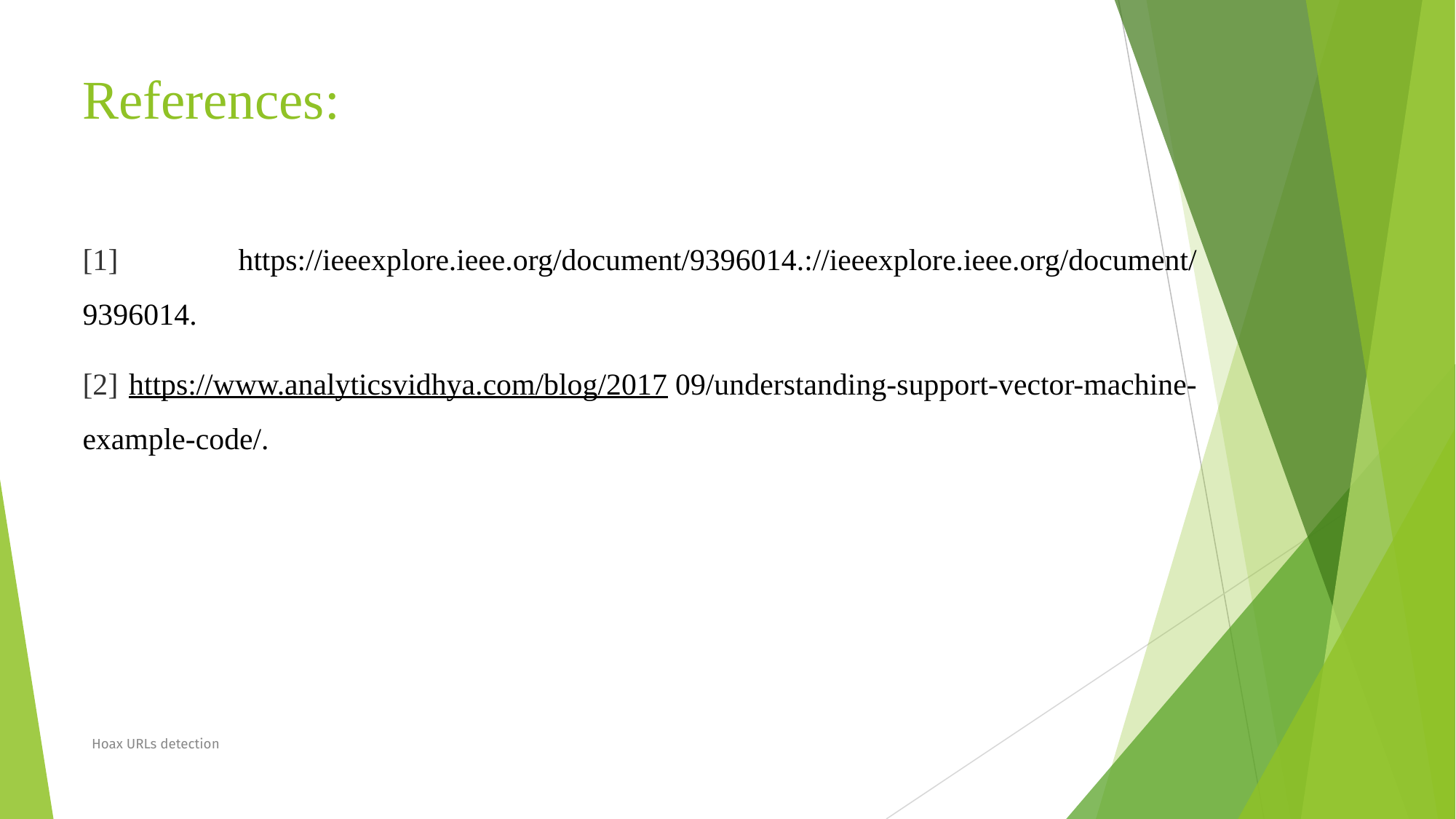

# References:
[1] https://ieeexplore.ieee.org/document/9396014.://ieeexplore.ieee.org/document/9396014.
[2] https://www.analyticsvidhya.com/blog/2017.09/understanding-support-vector-machine-example-code/.

Hoax URLs detection